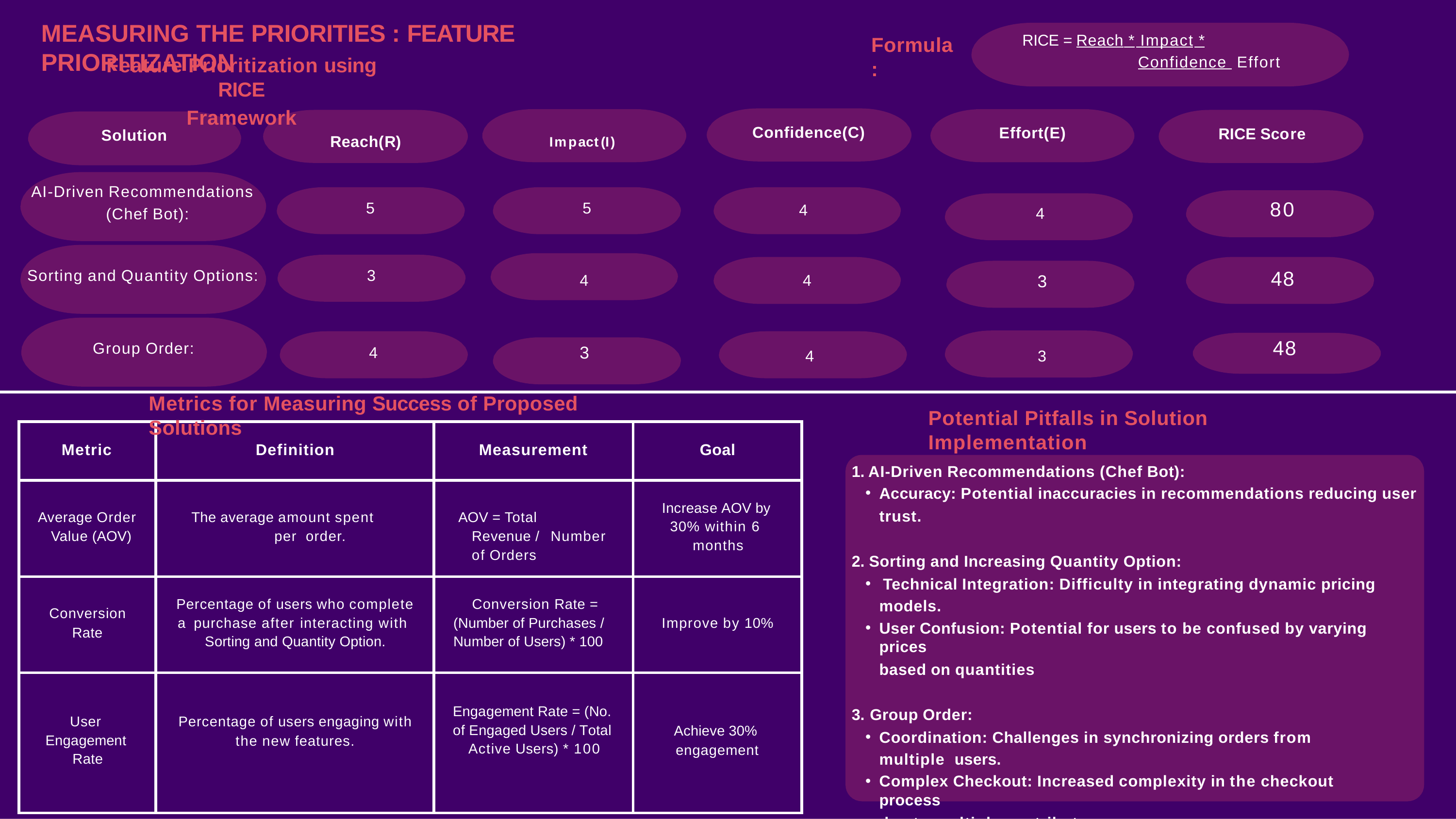

# MEASURING THE PRIORITIES : FEATURE PRIORITIZATION

RICE = Reach * Impact * Confidence  Effort
Formula :
Feature Prioritization using RICE
Framework

Confidence(C)
Effort(E)
Reach(R)	Impact(I)
RICE Score
Solution

AI-Driven Recommendations  (Chef Bot):

80
5
5
4
4

Sorting and Quantity Options:
3
48
4
4
3

48
Group Order:

3
4
4
3
Metrics for Measuring Success of Proposed Solutions

Potential Pitfalls in Solution Implementation
| Metric | Definition | Measurement | Goal |
| --- | --- | --- | --- |
| Average Order Value (AOV) | The average amount spent per order. | AOV = Total Revenue / Number of Orders | Increase AOV by 30% within 6 months |
| Conversion Rate | Percentage of users who complete a purchase after interacting with Sorting and Quantity Option. | Conversion Rate = (Number of Purchases / Number of Users) \* 100 | Improve by 10% |
| User Engagement Rate | Percentage of users engaging with the new features. | Engagement Rate = (No. of Engaged Users / Total Active Users) \* 100 | Achieve 30% engagement |

AI-Driven Recommendations (Chef Bot):
Accuracy: Potential inaccuracies in recommendations reducing user
trust.

Sorting and Increasing Quantity Option:
Technical Integration: Difficulty in integrating dynamic pricing
models.
User Confusion: Potential for users to be confused by varying prices
based on quantities

Group Order:
Coordination: Challenges in synchronizing orders from multiple  users.
Complex Checkout: Increased complexity in the checkout process
due to multiple contributors.